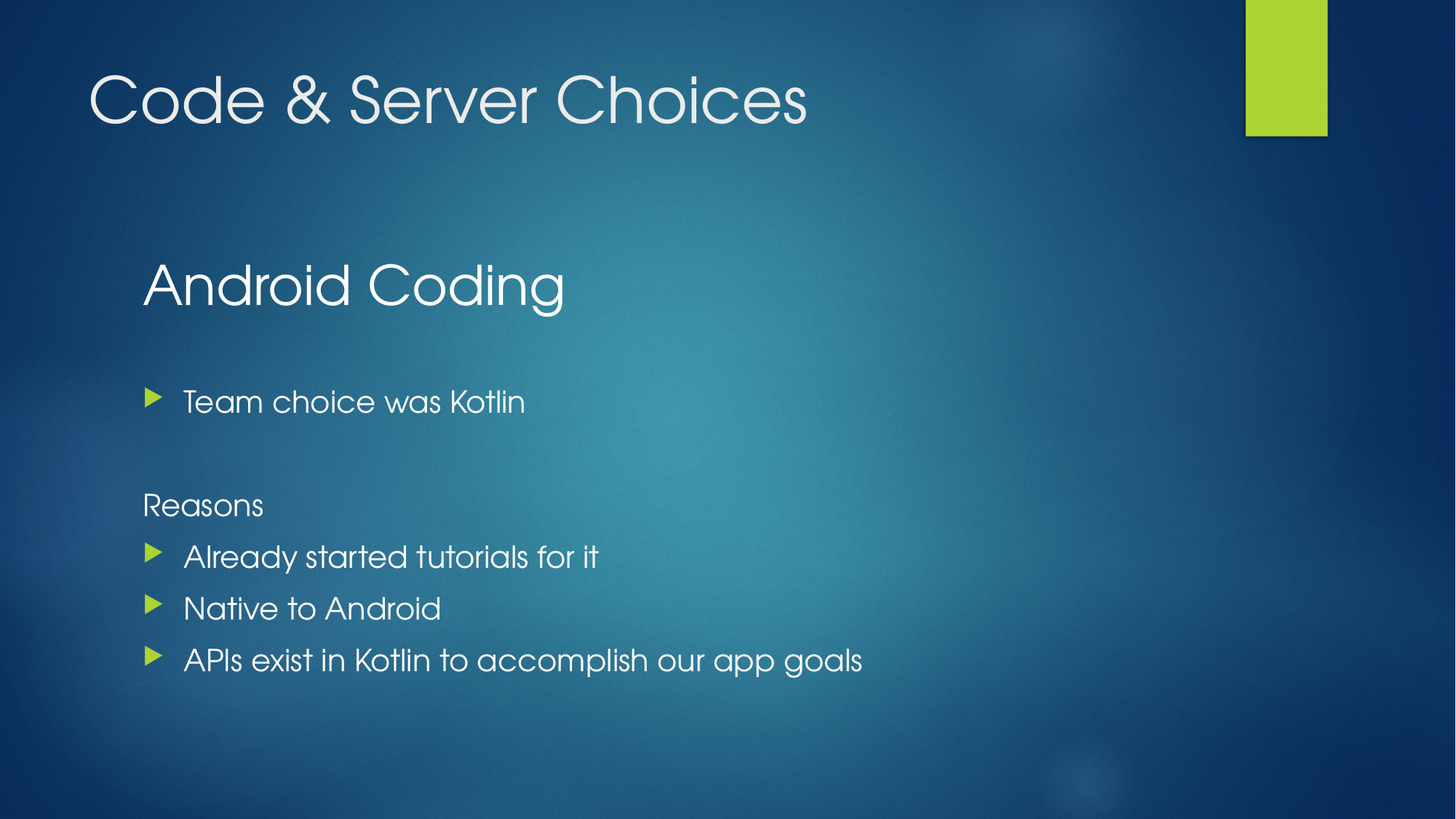

# Code & Server Choices
Android Coding

Team choice was Kotlin

Reasons
Already started tutorials for it
Native to Android
APIs exist in Kotlin to accomplish our app goals